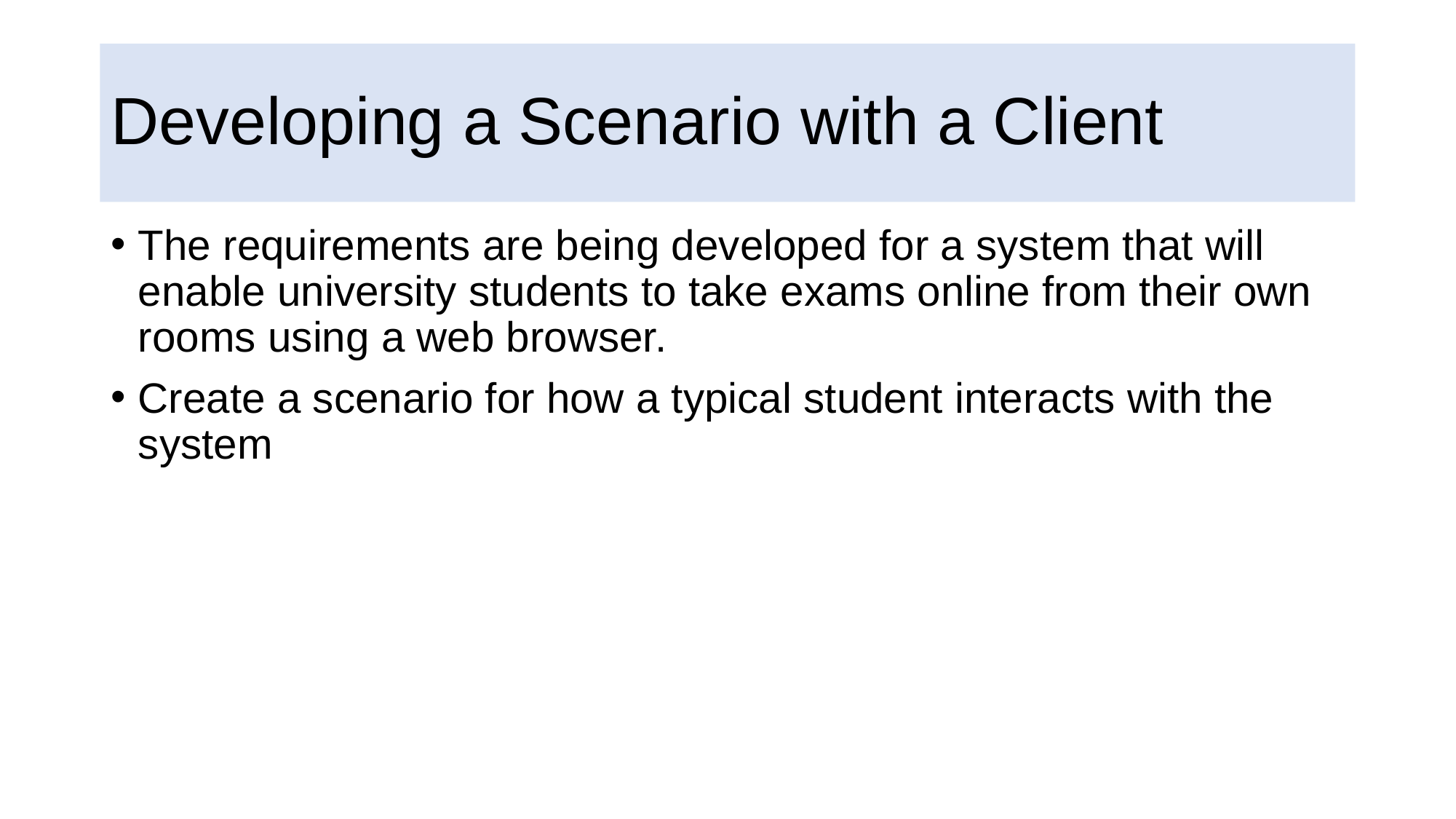

# Developing a Scenario with a Client
The requirements are being developed for a system that will enable university students to take exams online from their own rooms using a web browser.
Create a scenario for how a typical student interacts with the system